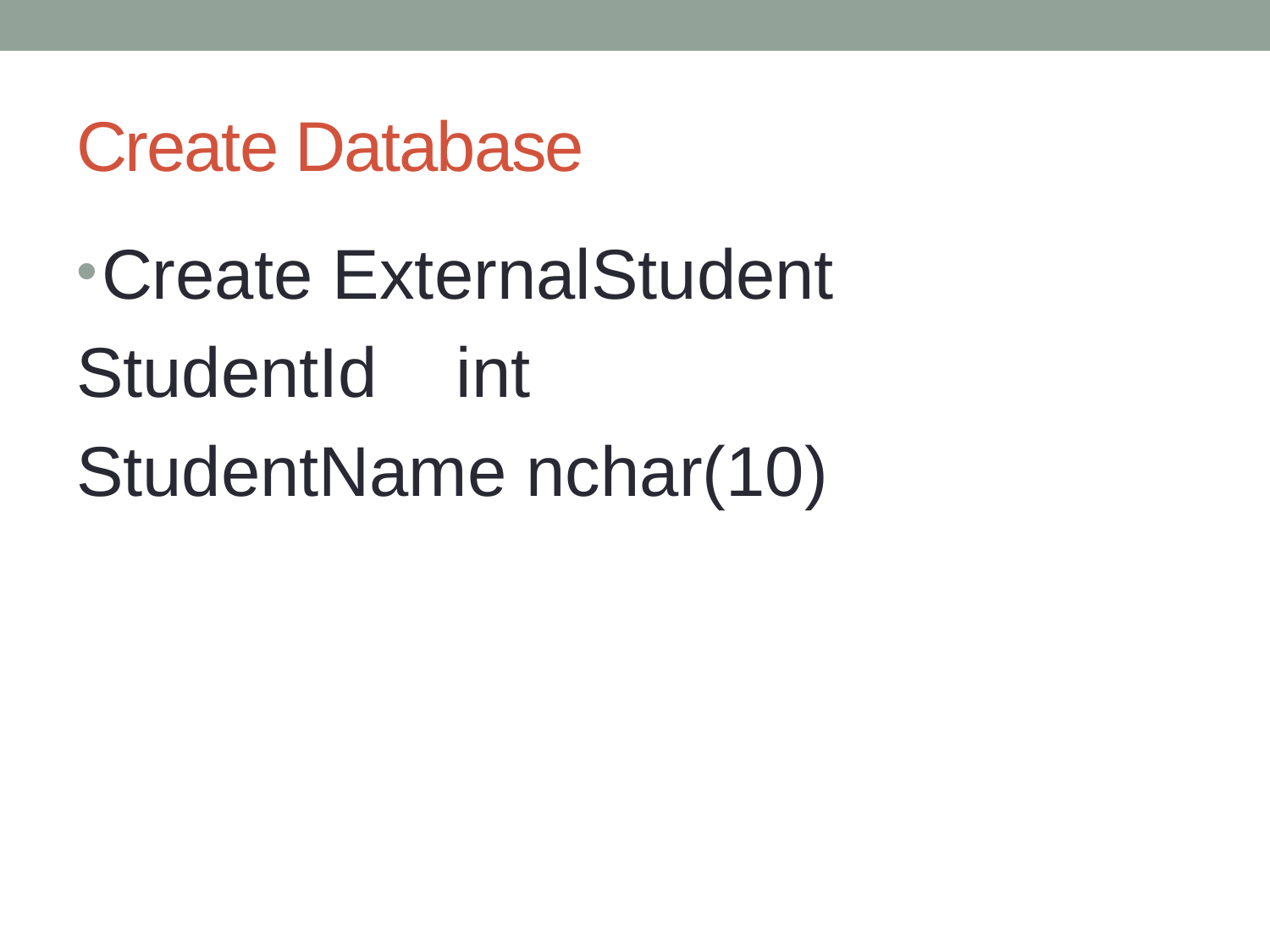

# Create Database
Create ExternalStudent
StudentId    int
StudentName nchar(10)